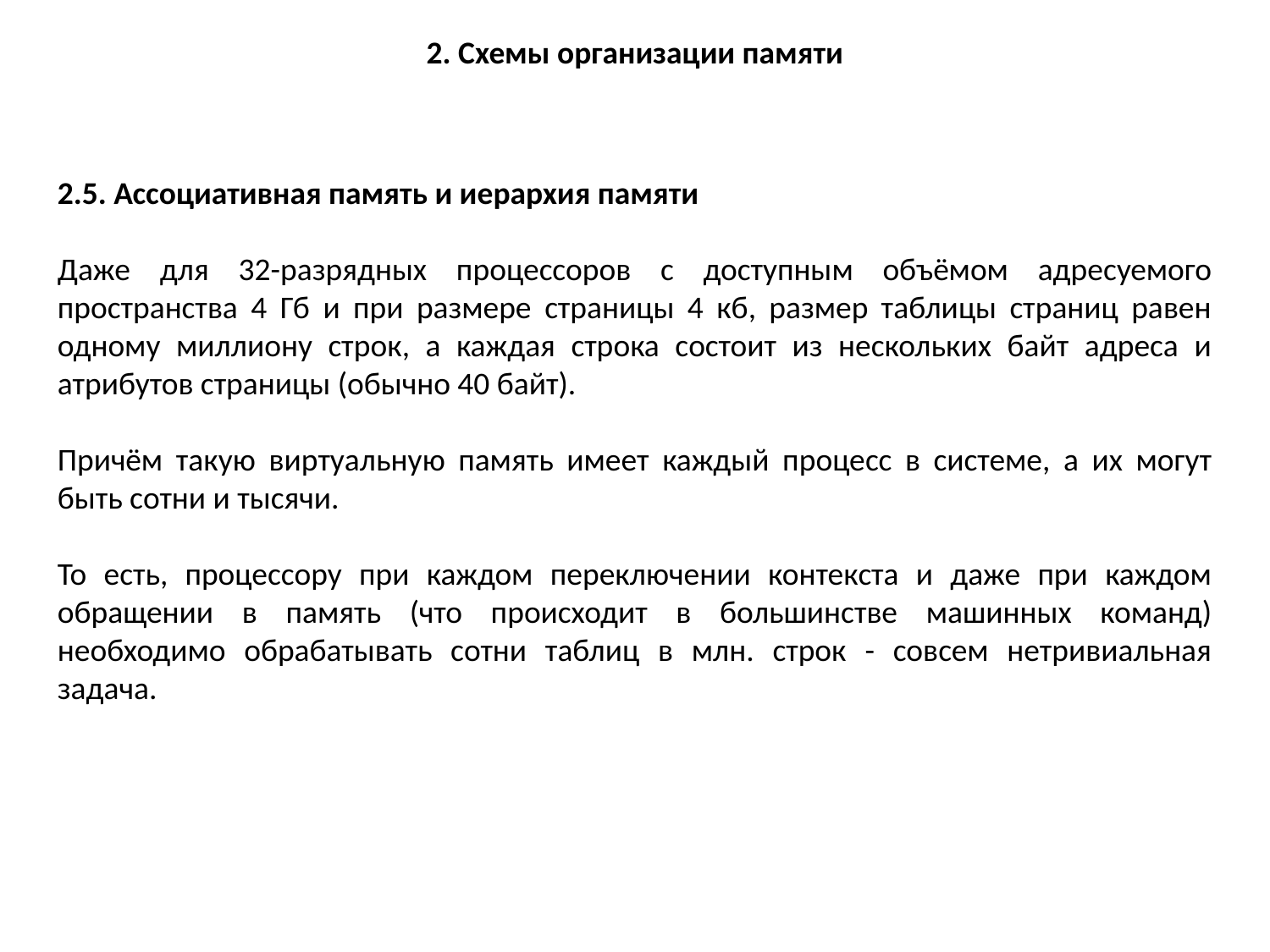

2. Схемы организации памяти
2.5. Ассоциативная память и иерархия памяти

Даже для 32-разрядных процессоров с доступным объёмом адресуемого пространства 4 Гб и при размере страницы 4 кб, размер таблицы страниц равен одному миллиону строк, а каждая строка состоит из нескольких байт адреса и атрибутов страницы (обычно 40 байт).

Причём такую виртуальную память имеет каждый процесс в системе, а их могут быть сотни и тысячи.

То есть, процессору при каждом переключении контекста и даже при каждом обращении в память (что происходит в большинстве машинных команд) необходимо обрабатывать сотни таблиц в млн. строк - совсем нетривиальная задача.